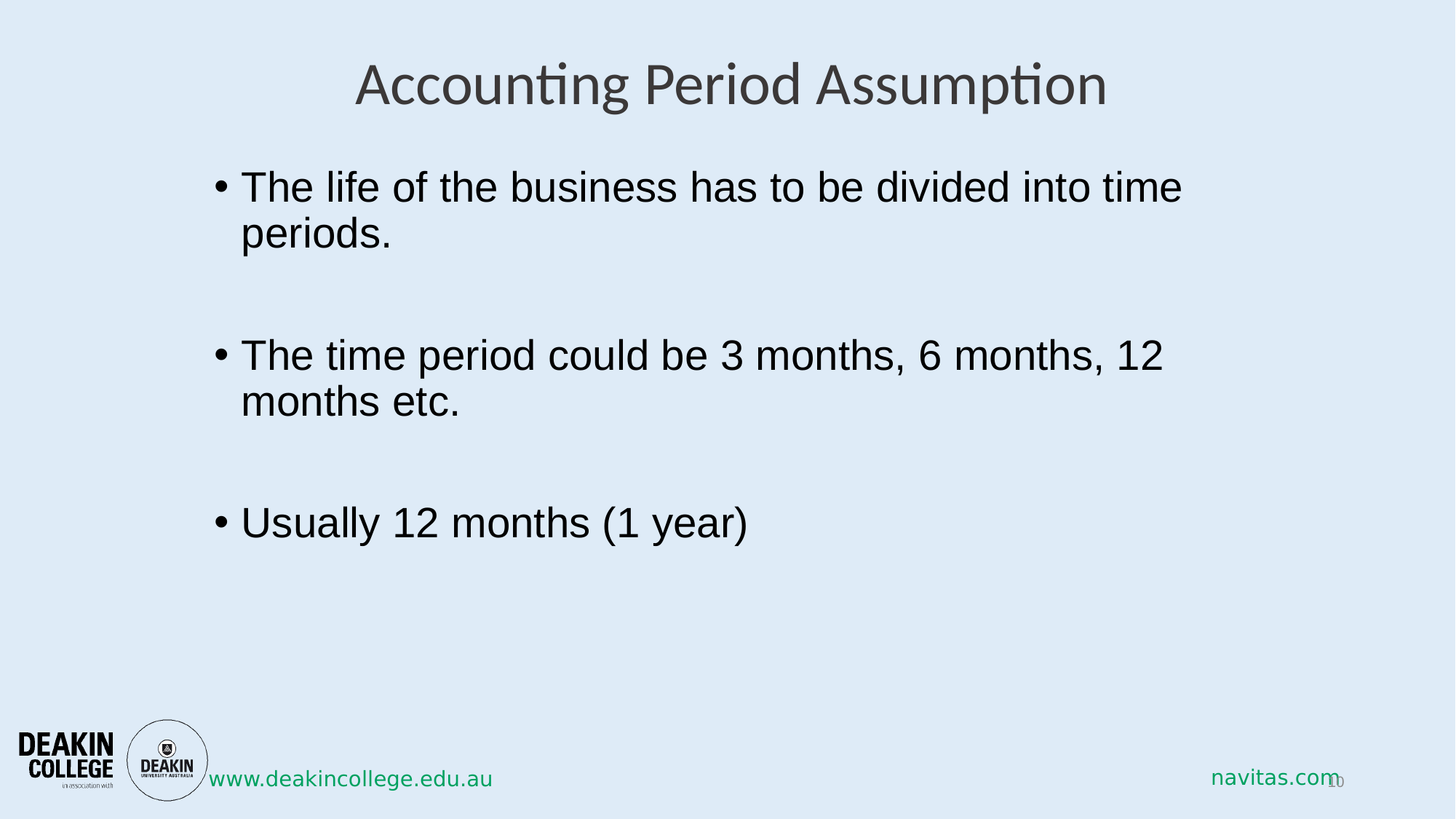

# Accounting Period Assumption
The life of the business has to be divided into time periods.

The time period could be 3 months, 6 months, 12 months etc.

Usually 12 months (1 year)
10